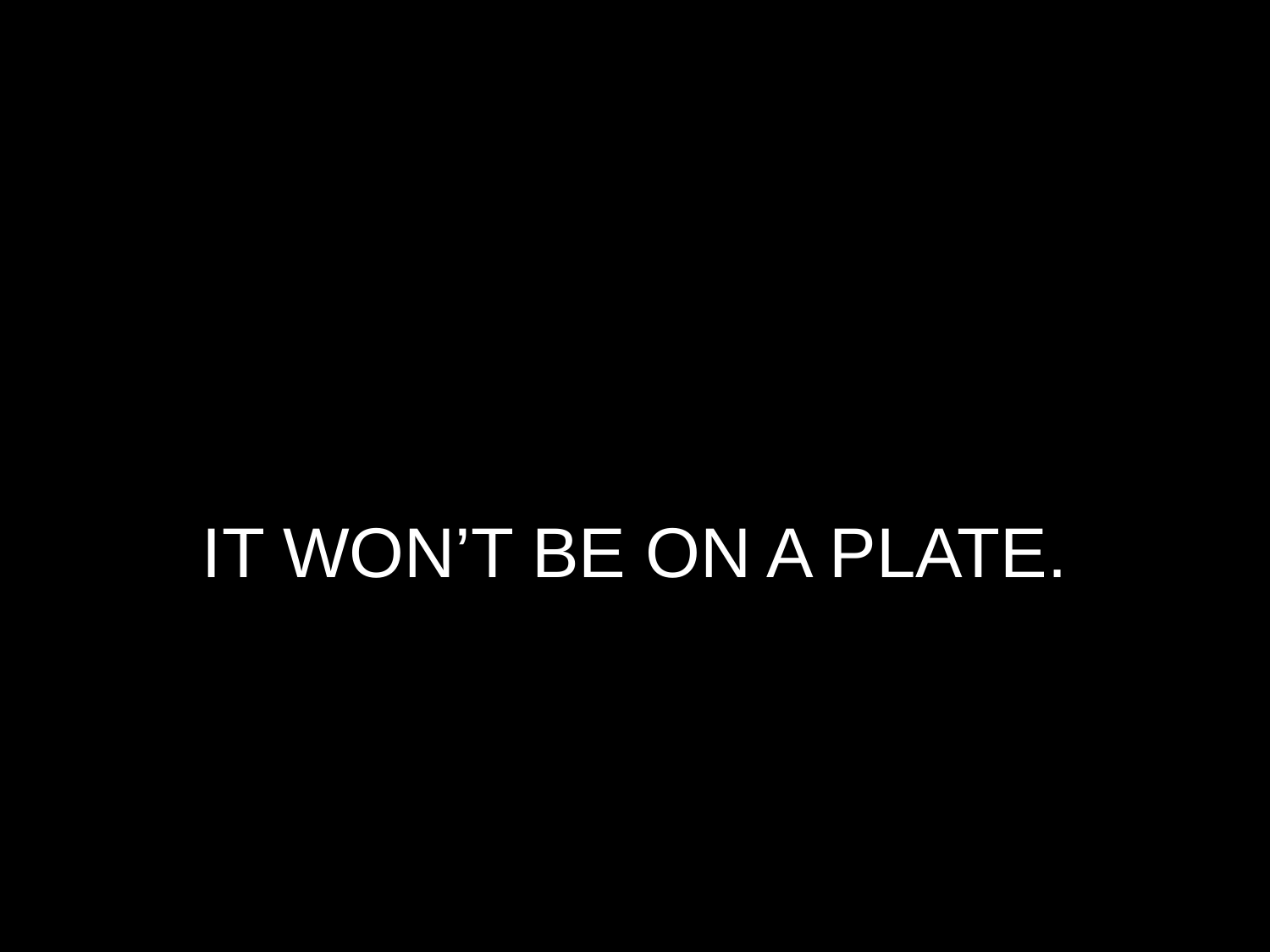

# IT WON’T BE ON A PLATE.